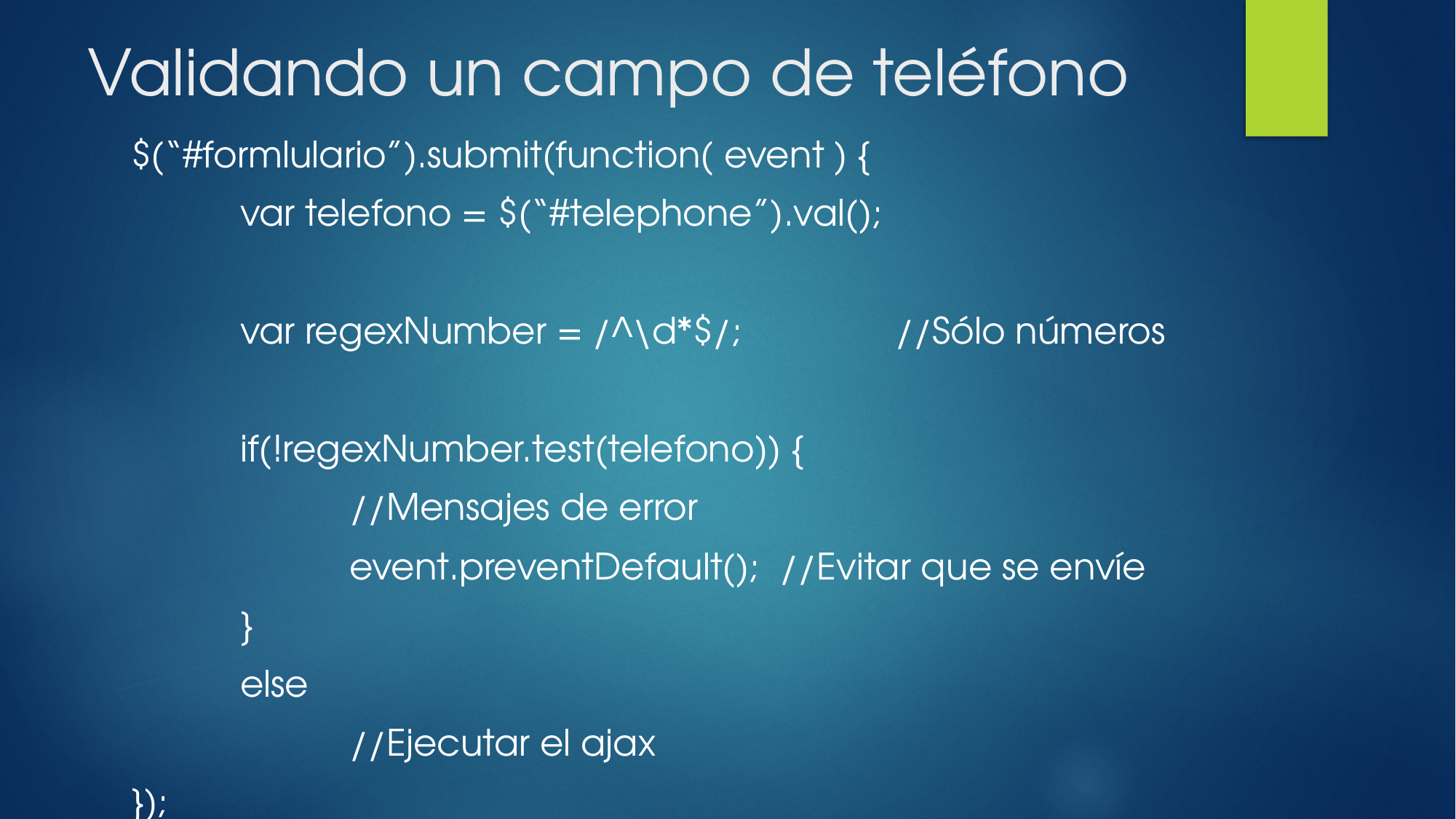

# Validando un campo de teléfono
$(“#formlulario”).submit(function( event ) {
	var telefono = $(“#telephone”).val();

	var regexNumber = /^\d*$/;		//Sólo números

	if(!regexNumber.test(telefono)) {
		//Mensajes de error
		event.preventDefault();  //Evitar que se envíe
	}
	else
		//Ejecutar el ajax
});